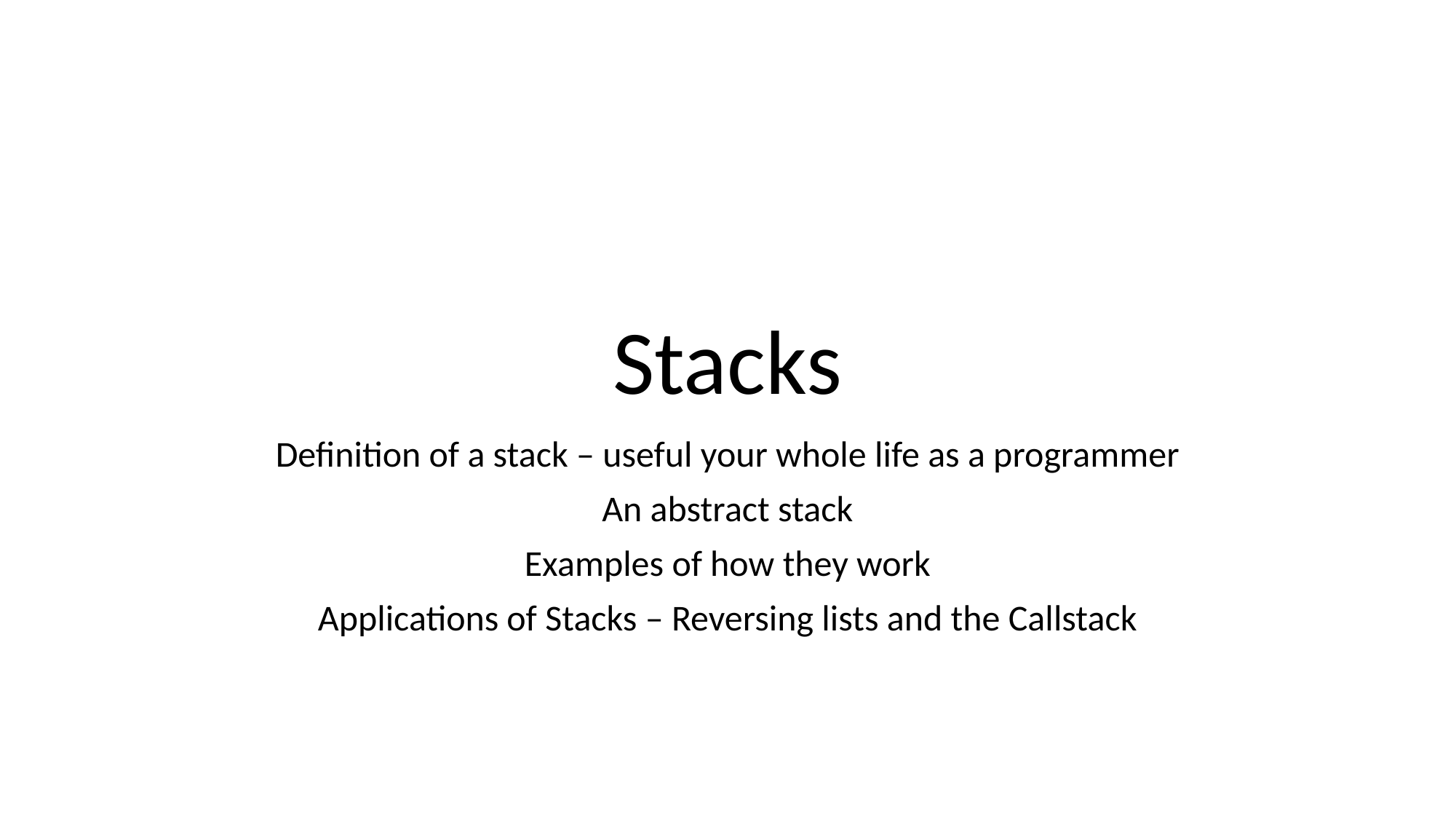

# Stacks
Definition of a stack – useful your whole life as a programmer
An abstract stack
Examples of how they work
Applications of Stacks – Reversing lists and the Callstack